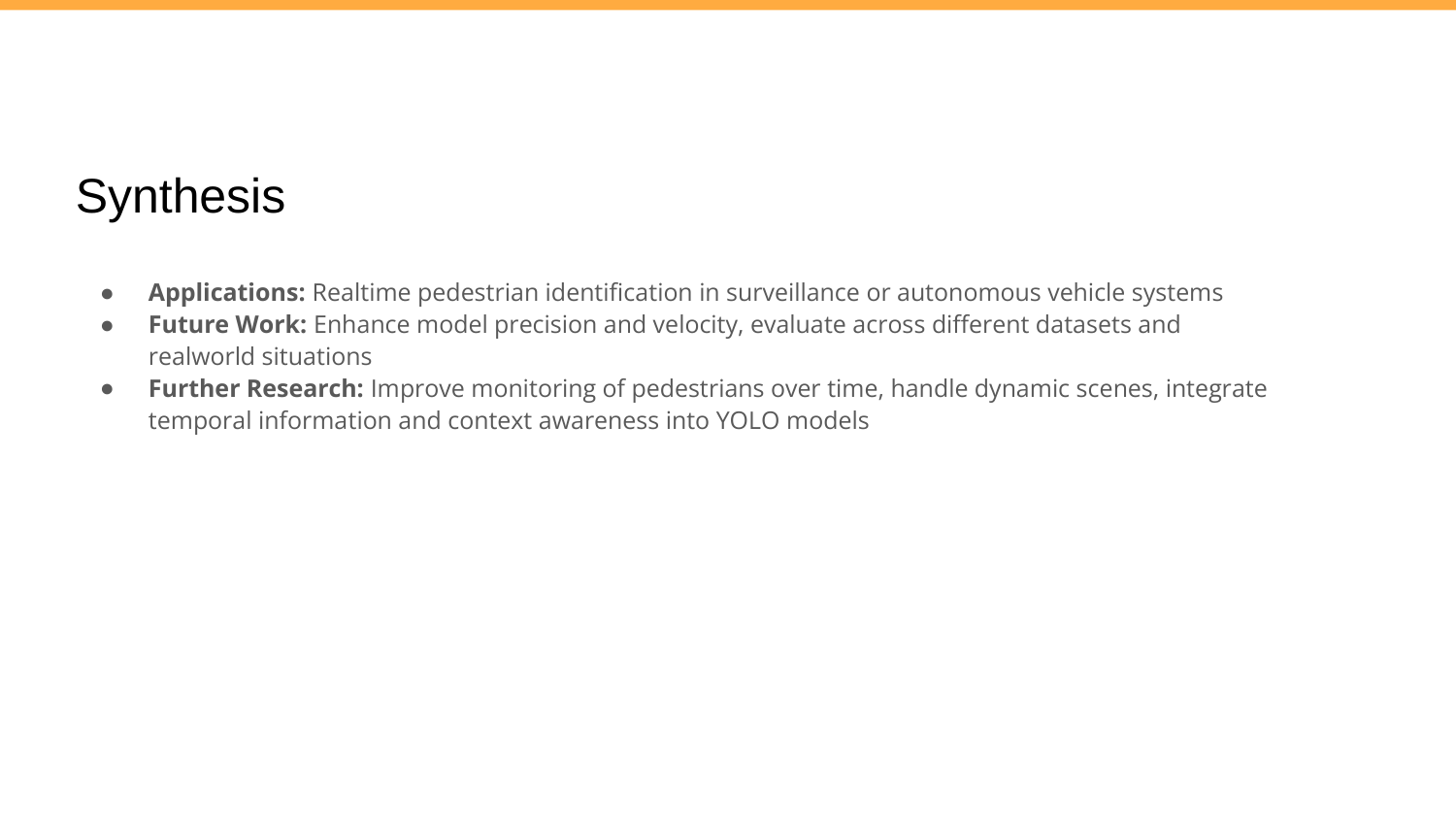

# Synthesis
Applications: Realtime pedestrian identification in surveillance or autonomous vehicle systems
Future Work: Enhance model precision and velocity, evaluate across different datasets and realworld situations
Further Research: Improve monitoring of pedestrians over time, handle dynamic scenes, integrate temporal information and context awareness into YOLO models